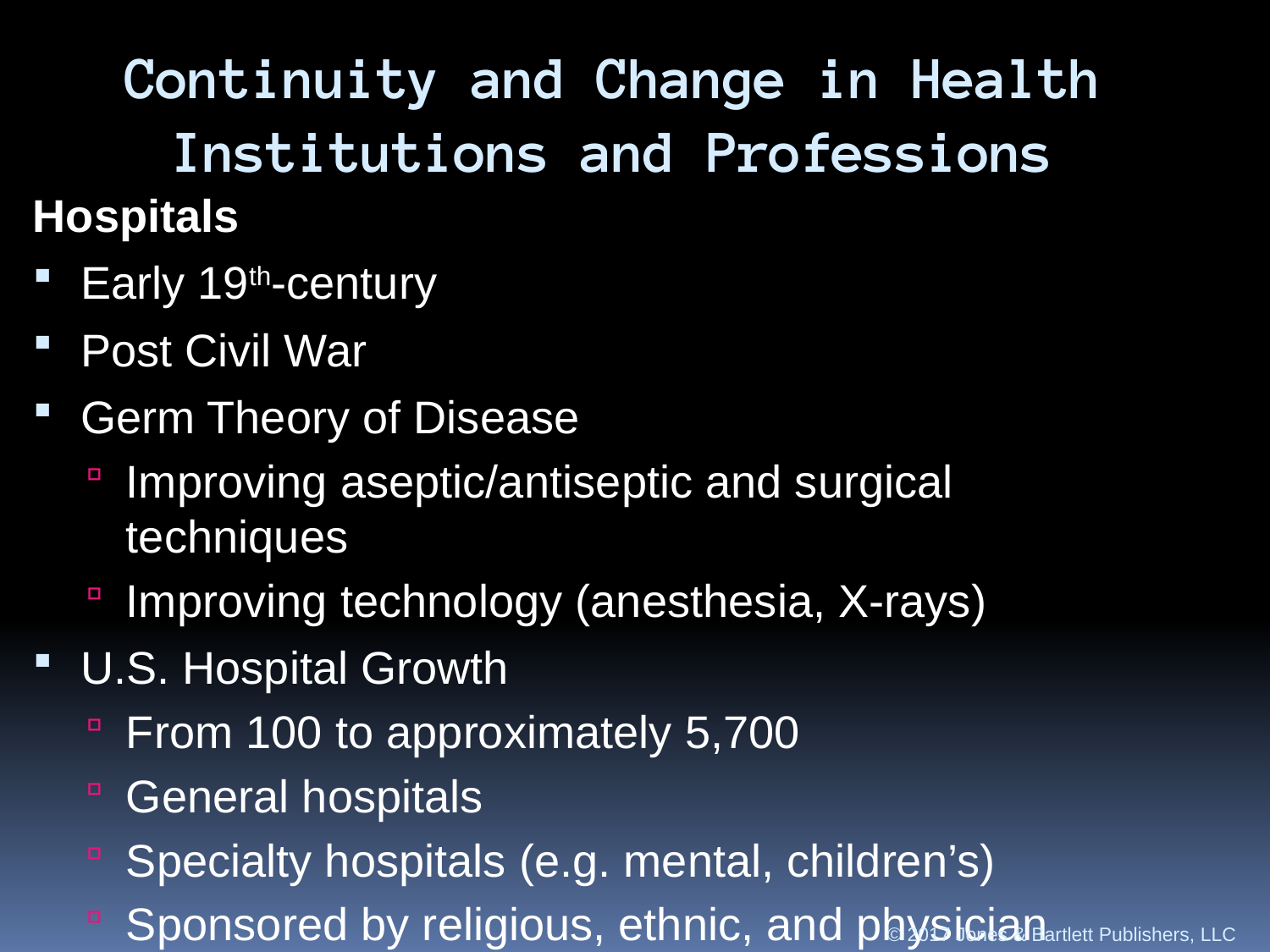

Continuity and Change in Health Institutions and Professions
Hospitals
Early 19th-century
Post Civil War
Germ Theory of Disease
Improving aseptic/antiseptic and surgical techniques
Improving technology (anesthesia, X-rays)
U.S. Hospital Growth
From 100 to approximately 5,700
General hospitals
Specialty hospitals (e.g. mental, children’s)
Sponsored by religious, ethnic, and physician groups

© 2017 Jones & Bartlett Publishers, LLC